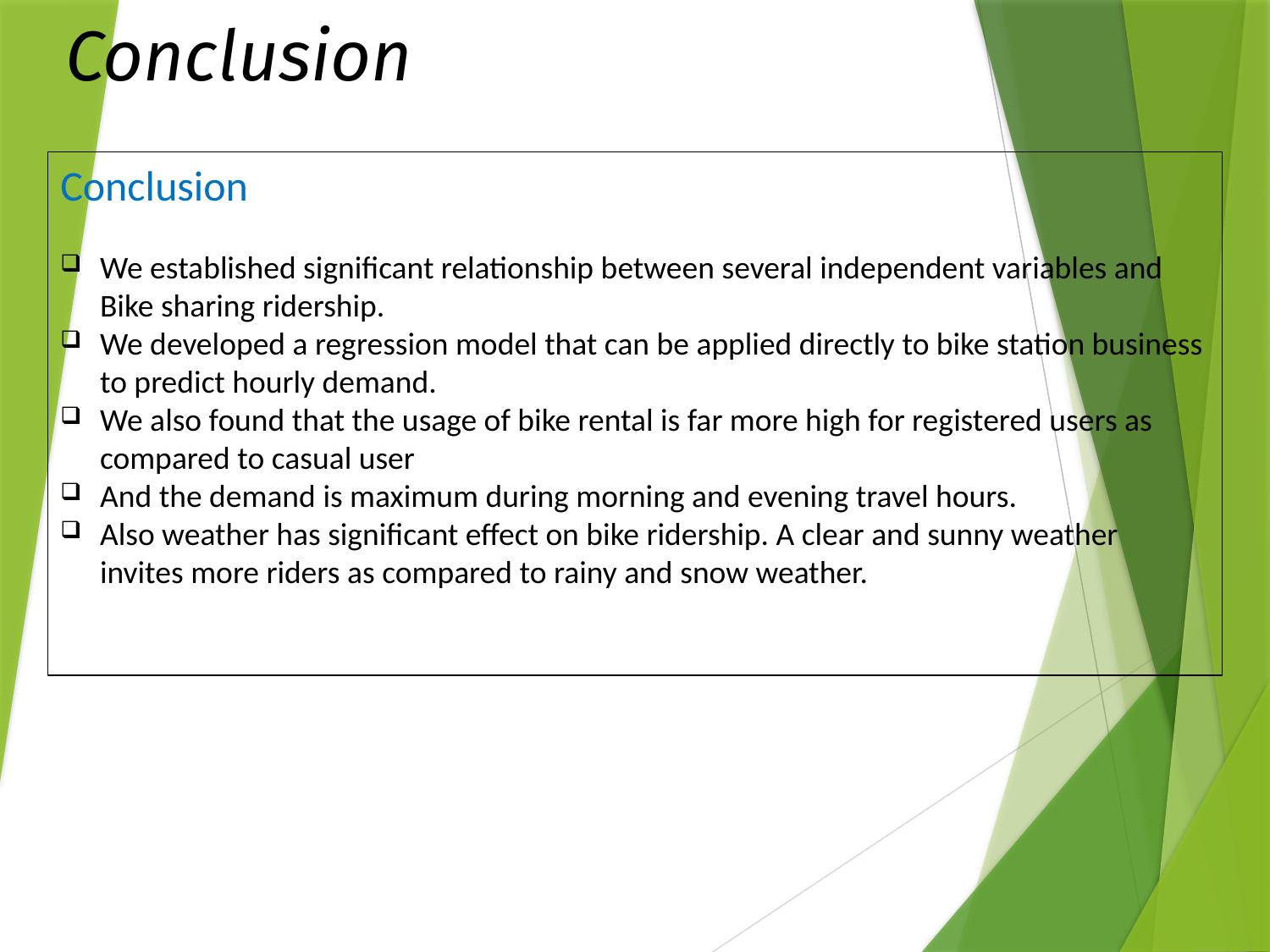

# Conclusion
Conclusion

We established significant relationship between several independent variables and Bike sharing ridership.
We developed a regression model that can be applied directly to bike station business to predict hourly demand.
We also found that the usage of bike rental is far more high for registered users as compared to casual user
And the demand is maximum during morning and evening travel hours.
Also weather has significant effect on bike ridership. A clear and sunny weather invites more riders as compared to rainy and snow weather.
Capstone Project Status Report - Oct-2018
Oct 14, 2018
33